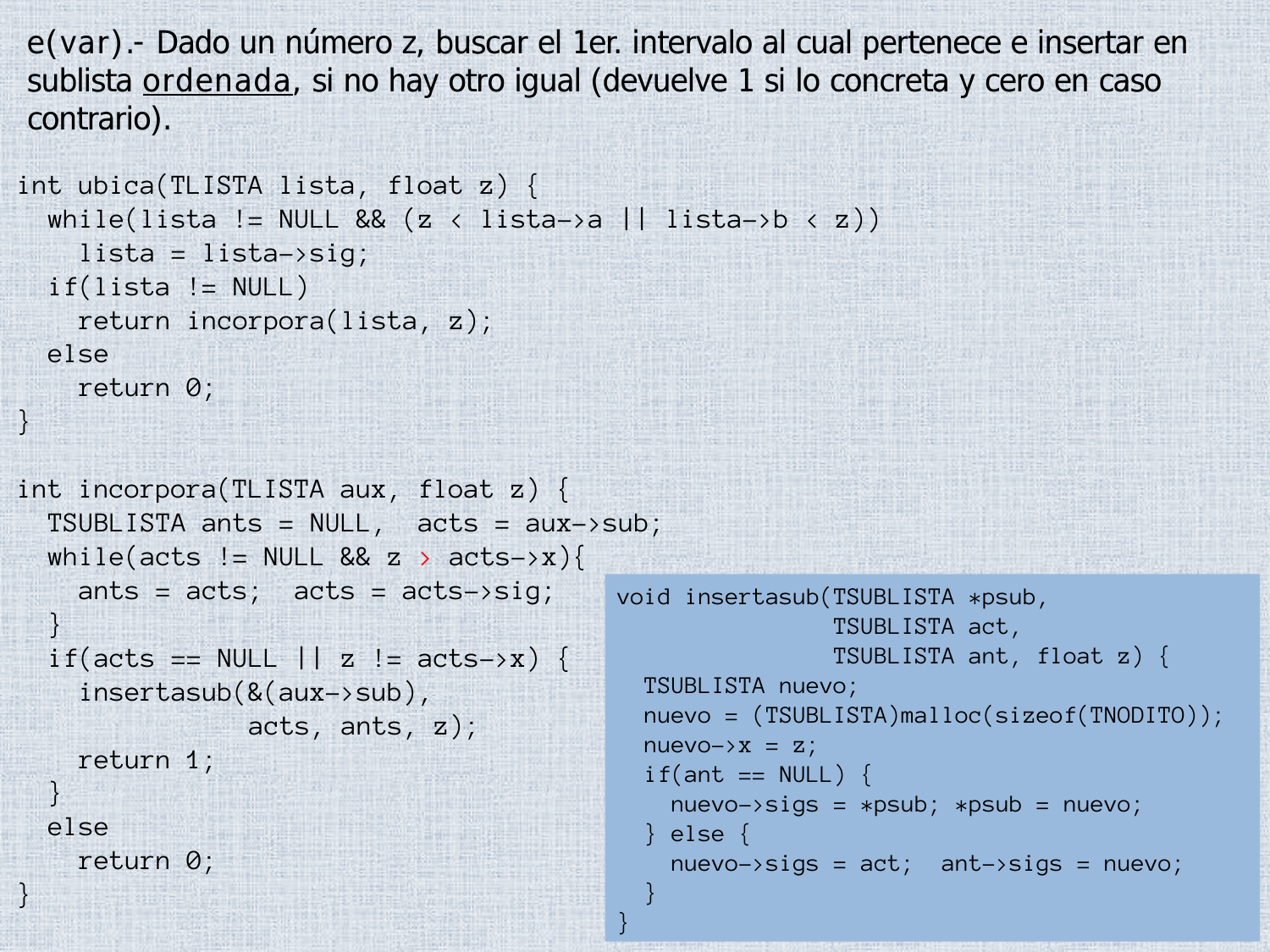

e(var).- Dado un número z, buscar el 1er. intervalo al cual pertenece e insertar en sublista ordenada, si no hay otro igual (devuelve 1 si lo concreta y cero en caso contrario).
int ubica(TLISTA lista, float z) {
  while(lista != NULL && (z < lista->a || lista->b < z))
    lista = lista->sig;
  if(lista != NULL)
    return incorpora(lista, z);
  else
    return 0;
}

int incorpora(TLISTA aux, float z) {
  TSUBLISTA ants = NULL,  acts = aux->sub;
  while(acts != NULL && z > acts->x){
    ants = acts;  acts = acts->sig;
  }
  if(acts == NULL || z != acts->x) {
    insertasub(&(aux->sub),
               acts, ants, z);
    return 1;
  }
  else
    return 0;
}
void insertasub(TSUBLISTA *psub,
                TSUBLISTA act,
                TSUBLISTA ant, float z) {
  TSUBLISTA nuevo;
  nuevo = (TSUBLISTA)malloc(sizeof(TNODITO));
  nuevo->x = z;
  if(ant == NULL) {
    nuevo->sigs = *psub; *psub = nuevo;
  } else {
    nuevo->sigs = act;  ant->sigs = nuevo;
  }
}